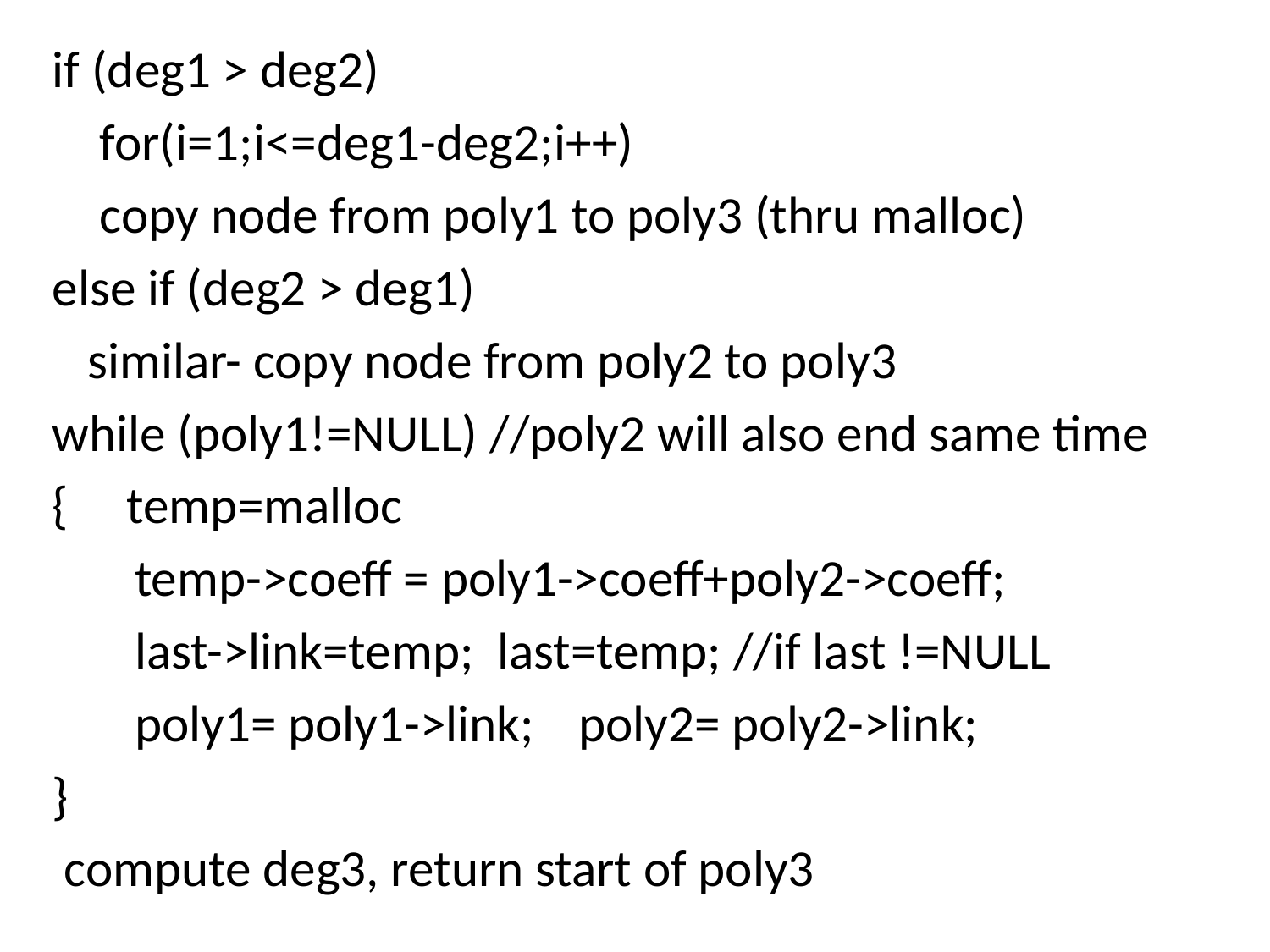

if (deg1 > deg2)
	for(i=1;i<=deg1-deg2;i++)
		copy node from poly1 to poly3 (thru malloc)
else if (deg2 > deg1)
   similar- copy node from poly2 to poly3
while (poly1!=NULL) //poly2 will also end same time
{     temp=malloc
	   temp->coeff = poly1->coeff+poly2->coeff;
	   last->link=temp;  last=temp; //if last !=NULL
	   poly1= poly1->link;	 poly2= poly2->link;
}
 compute deg3, return start of poly3
#